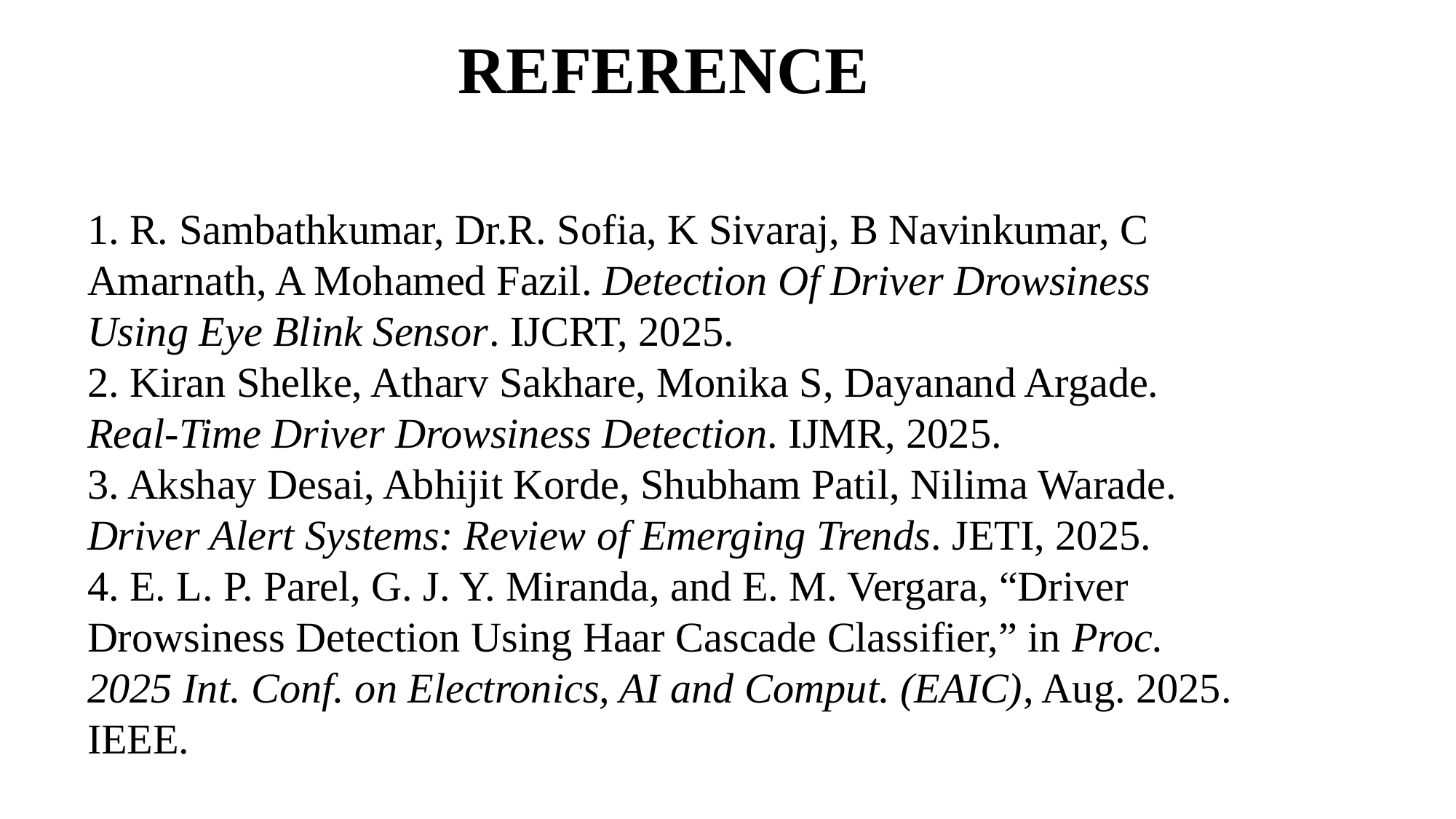

# REFERENCE
1. R. Sambathkumar, Dr.R. Sofia, K Sivaraj, B Navinkumar, C  Amarnath, A Mohamed Fazil. Detection Of Driver Drowsiness Using Eye Blink Sensor. IJCRT, 2025.
2. Kiran Shelke, Atharv Sakhare, Monika S, Dayanand Argade. Real-Time Driver Drowsiness Detection. IJMR, 2025.
3. Akshay Desai, Abhijit Korde, Shubham Patil, Nilima Warade. Driver Alert Systems: Review of Emerging Trends. JETI, 2025.
4. E. L. P. Parel, G. J. Y. Miranda, and E. M. Vergara, “Driver Drowsiness Detection Using Haar Cascade Classifier,” in Proc. 2025 Int. Conf. on Electronics, AI and Comput. (EAIC), Aug. 2025. IEEE.